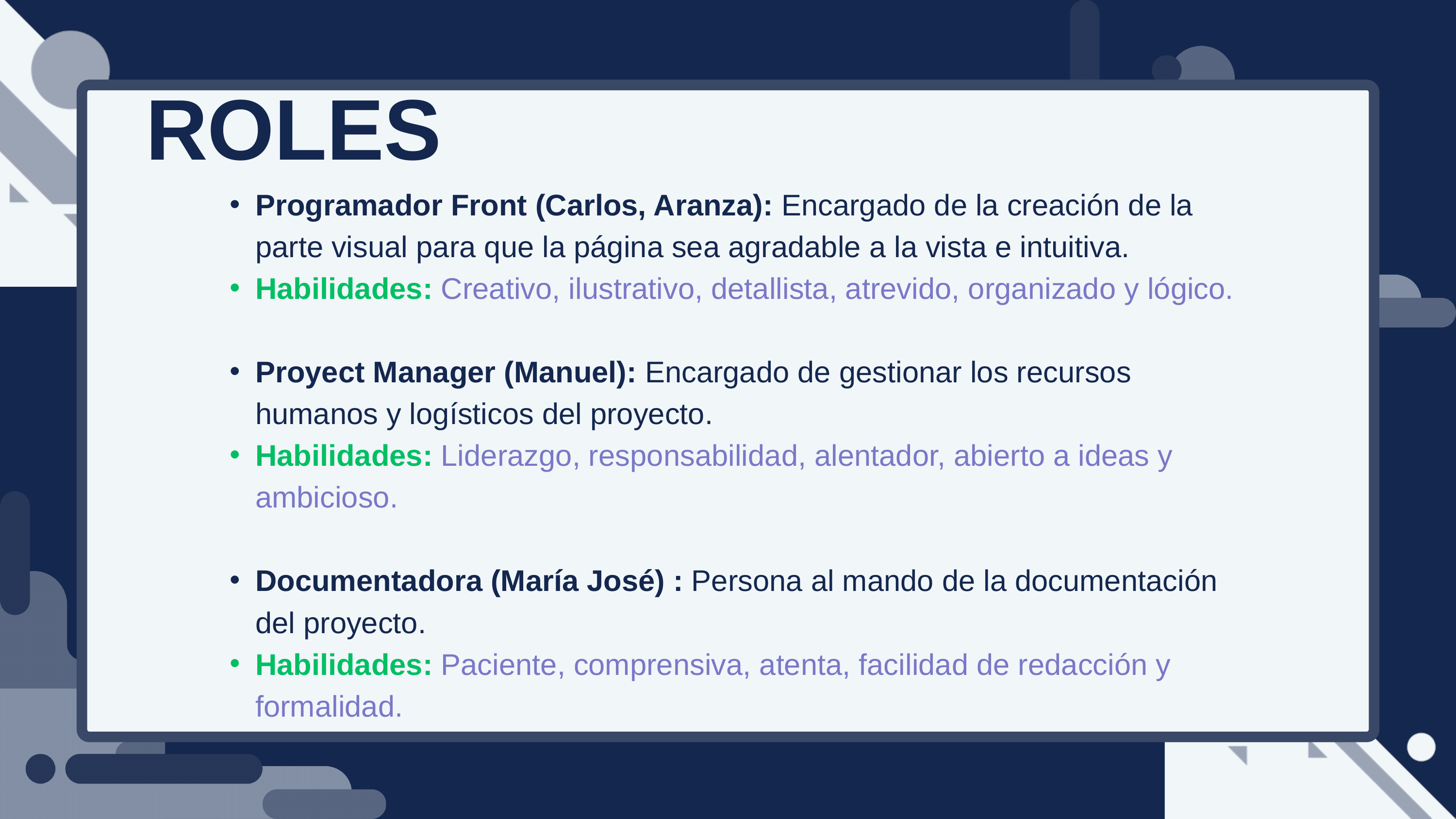

ROLES
Programador Front (Carlos, Aranza): Encargado de la creación de la parte visual para que la página sea agradable a la vista e intuitiva.
Habilidades: Creativo, ilustrativo, detallista, atrevido, organizado y lógico.

Proyect Manager (Manuel): Encargado de gestionar los recursos humanos y logísticos del proyecto.
Habilidades: Liderazgo, responsabilidad, alentador, abierto a ideas y ambicioso.

Documentadora (María José) : Persona al mando de la documentación del proyecto.
Habilidades: Paciente, comprensiva, atenta, facilidad de redacción y formalidad.